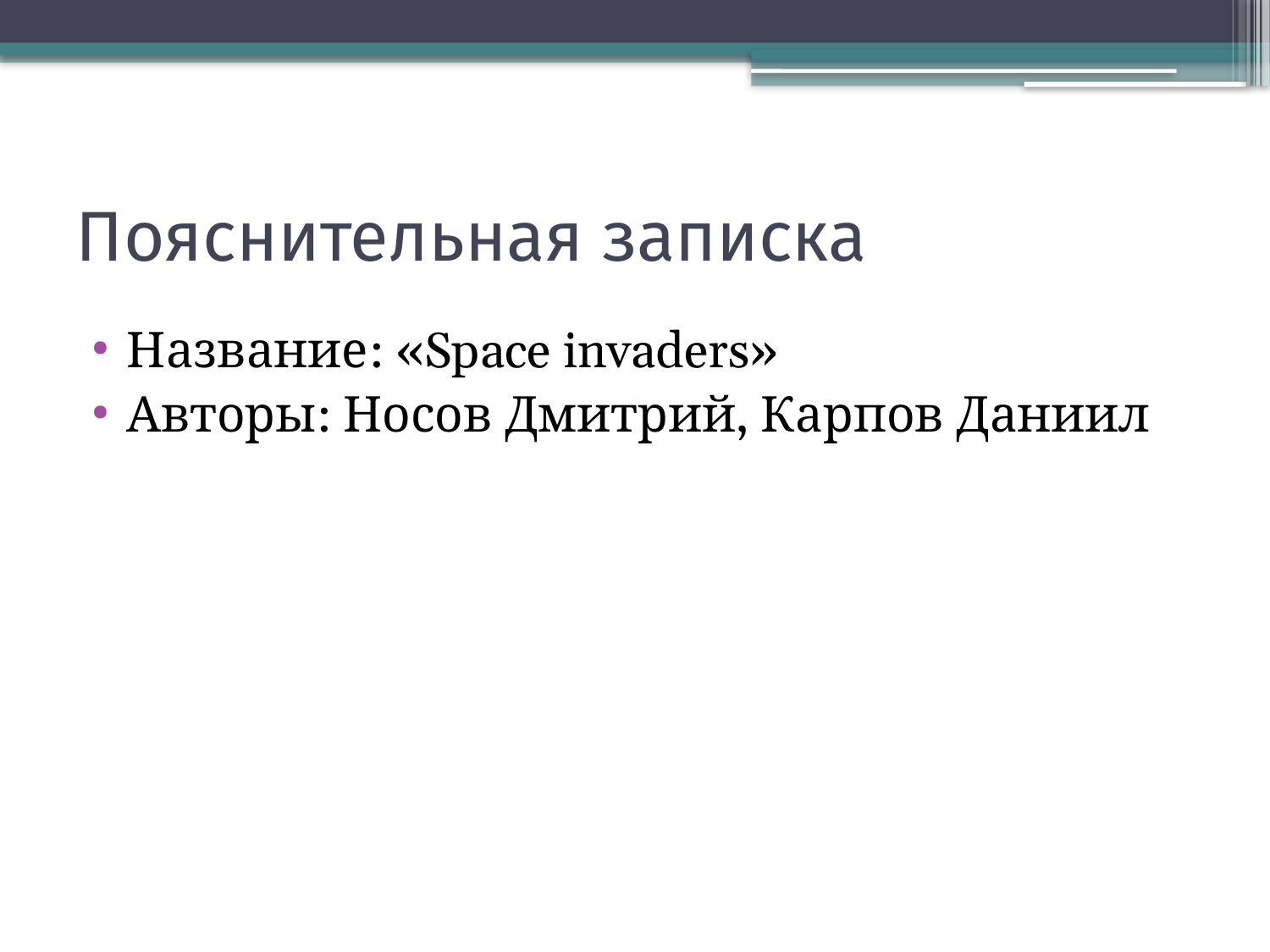

# Пояснительная записка
Название: «Space invaders»
Авторы: Носов Дмитрий, Карпов Даниил